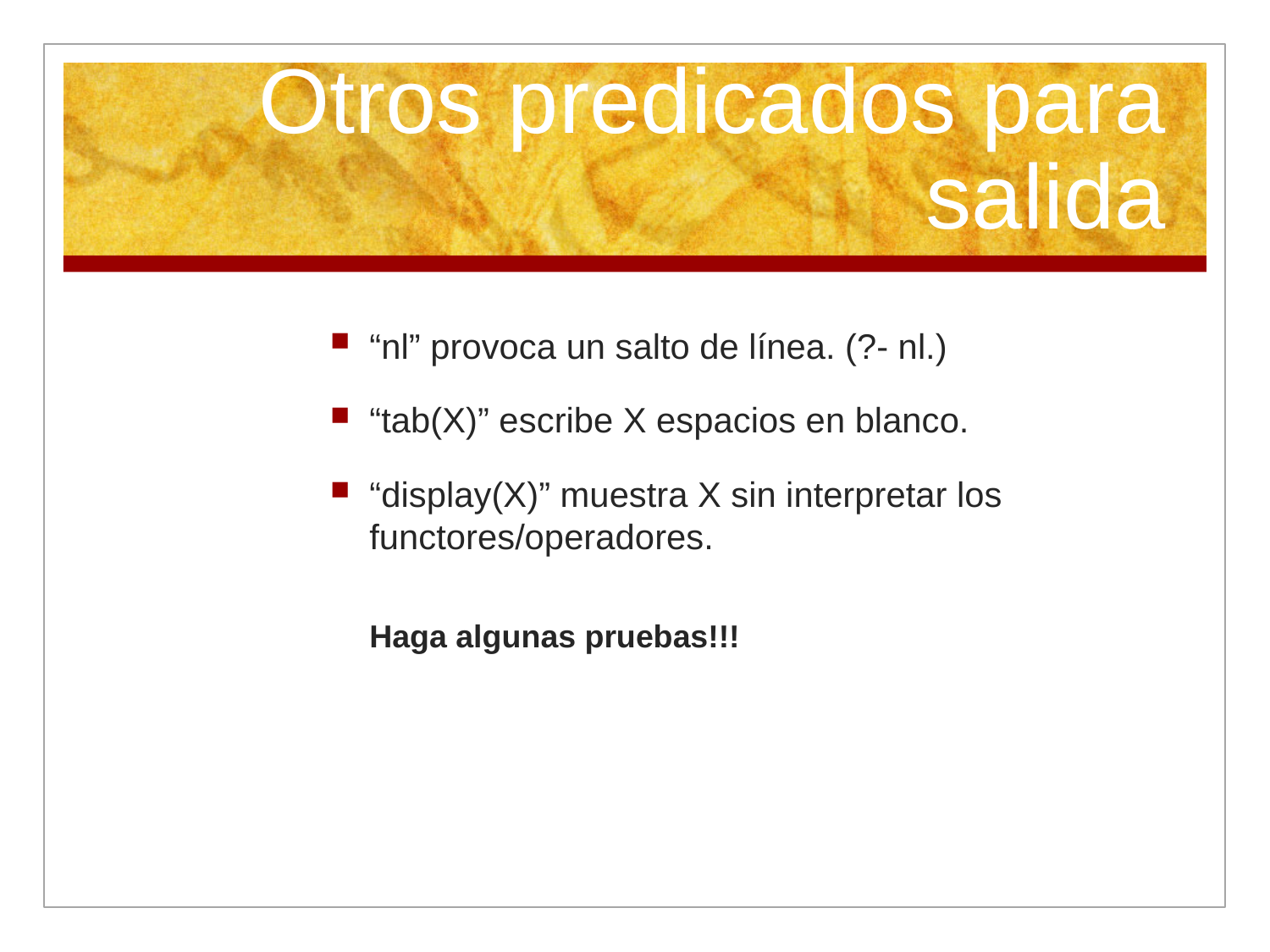

# Otros predicados para salida
“nl” provoca un salto de línea. (?- nl.)
“tab(X)” escribe X espacios en blanco.
“display(X)” muestra X sin interpretar los functores/operadores.

Haga algunas pruebas!!!